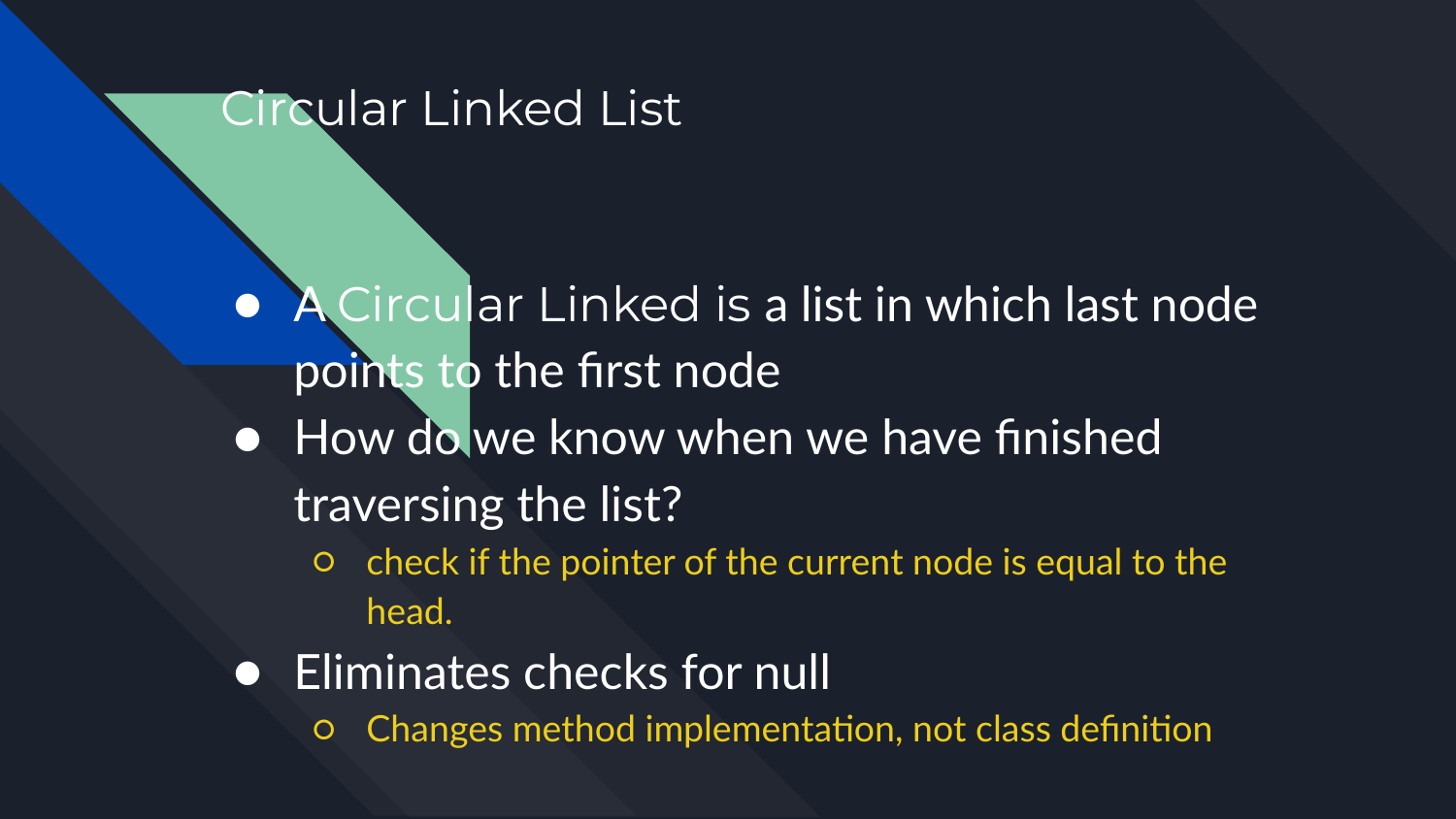

Circular Linked List
A Circular Linked is a list in which last node points to the first node
How do we know when we have finished traversing the list?
check if the pointer of the current node is equal to the head.
Eliminates checks for null
Changes method implementation, not class definition